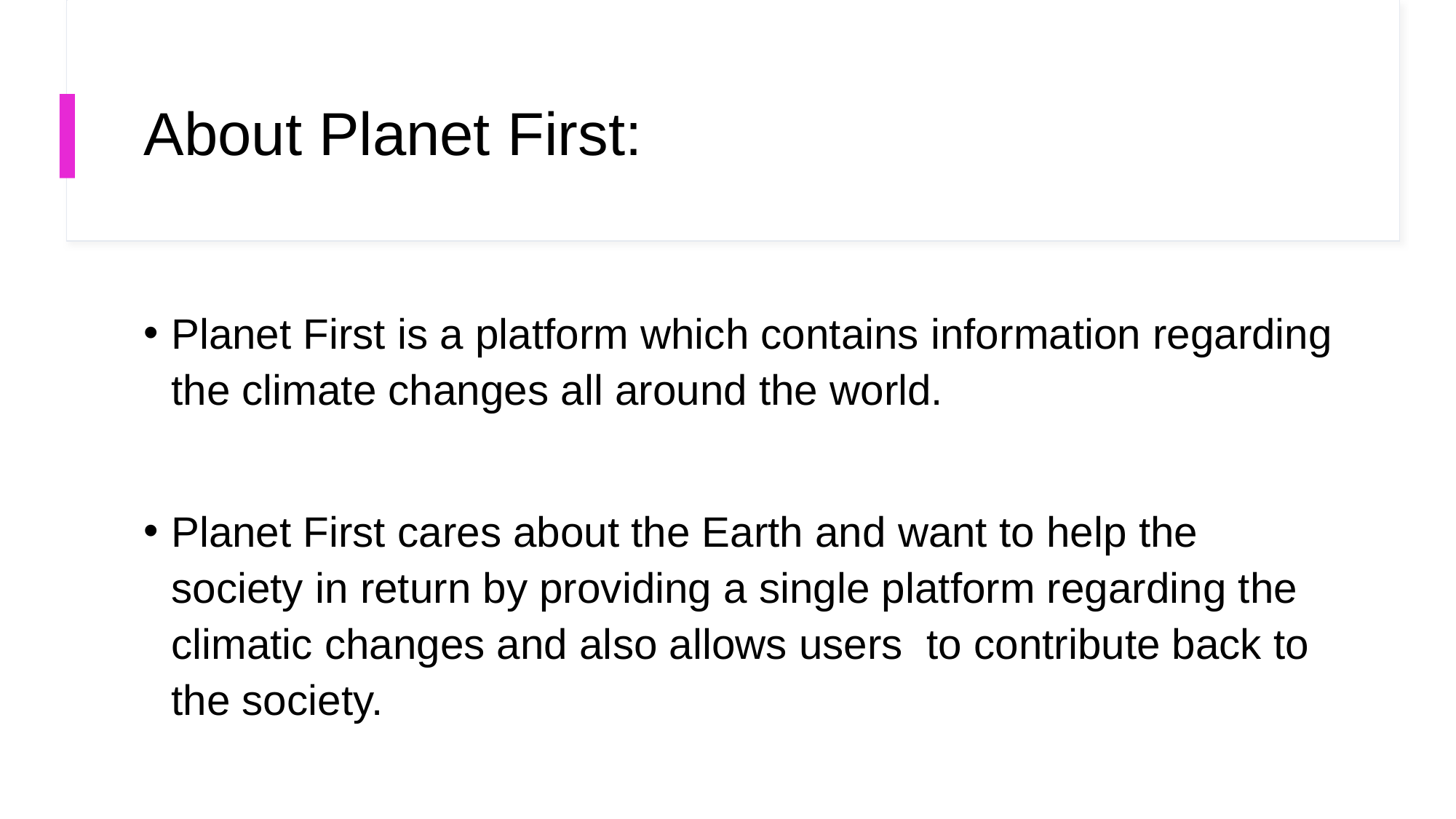

# About Planet First:
Planet First is a platform which contains information regarding the climate changes all around the world.

Planet First cares about the Earth and want to help the society in return by providing a single platform regarding the climatic changes and also allows users  to contribute back to the society.